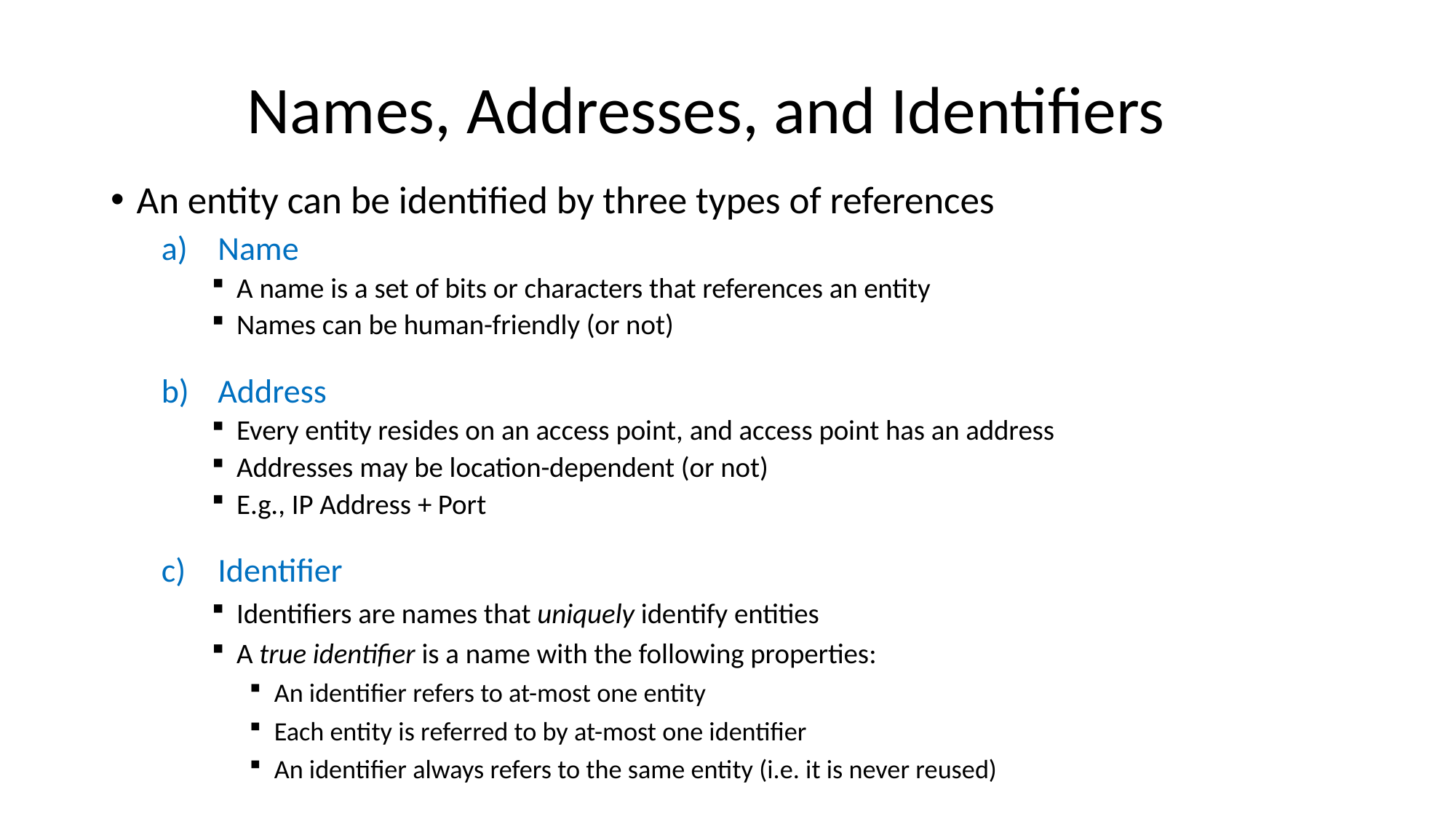

Names, Addresses, and Identifiers
An entity can be identified by three types of references
Name
A name is a set of bits or characters that references an entity
Names can be human-friendly (or not)

Address
Every entity resides on an access point, and access point has an address
Addresses may be location-dependent (or not)
E.g., IP Address + Port

Identifier
Identifiers are names that uniquely identify entities
A true identifier is a name with the following properties:
An identifier refers to at-most one entity
Each entity is referred to by at-most one identifier
An identifier always refers to the same entity (i.e. it is never reused)